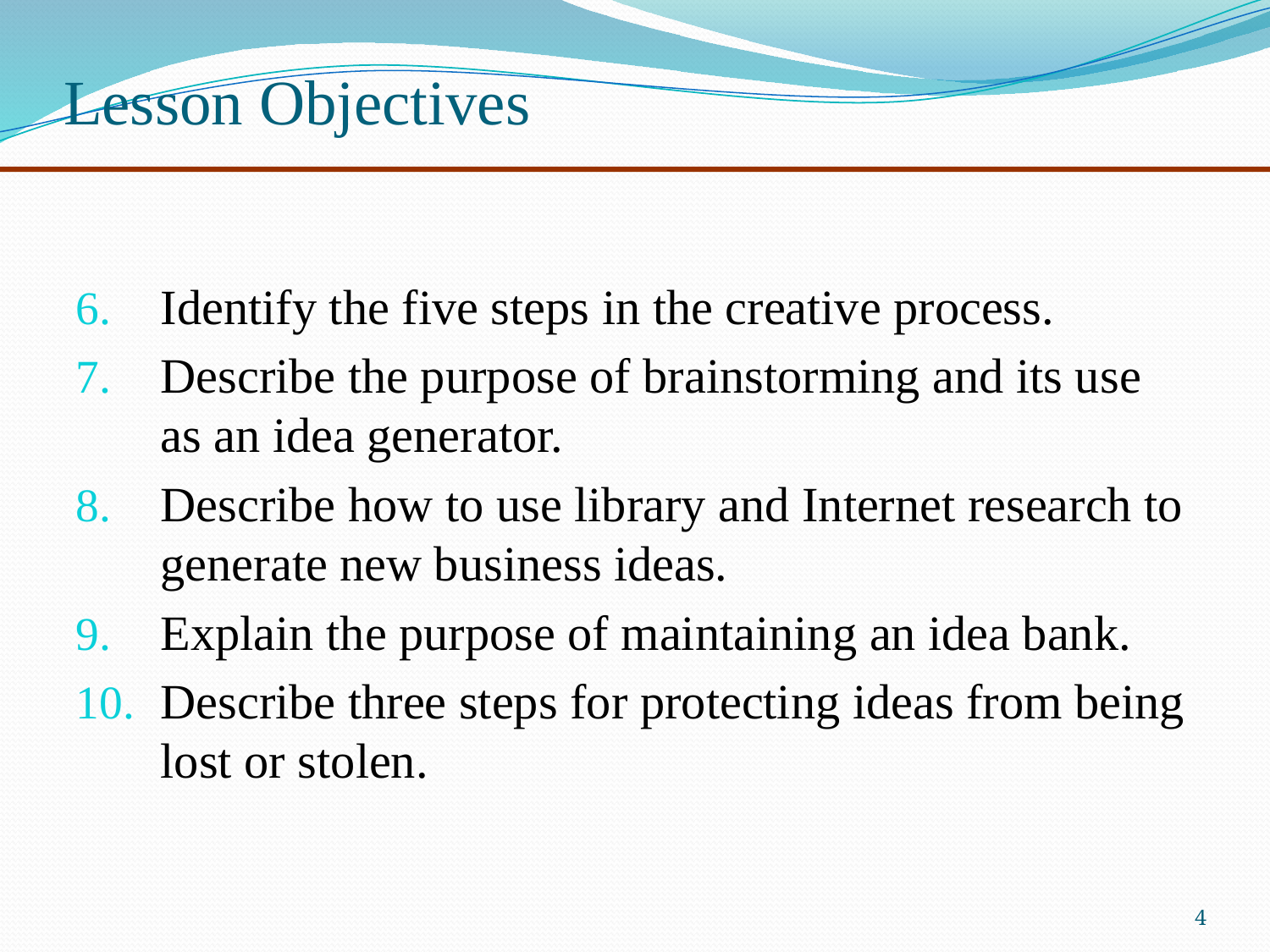

# Lesson Objectives

Identify the five steps in the creative process.
Describe the purpose of brainstorming and its use as an idea generator.
Describe how to use library and Internet research to generate new business ideas.
Explain the purpose of maintaining an idea bank.
Describe three steps for protecting ideas from being lost or stolen.
4